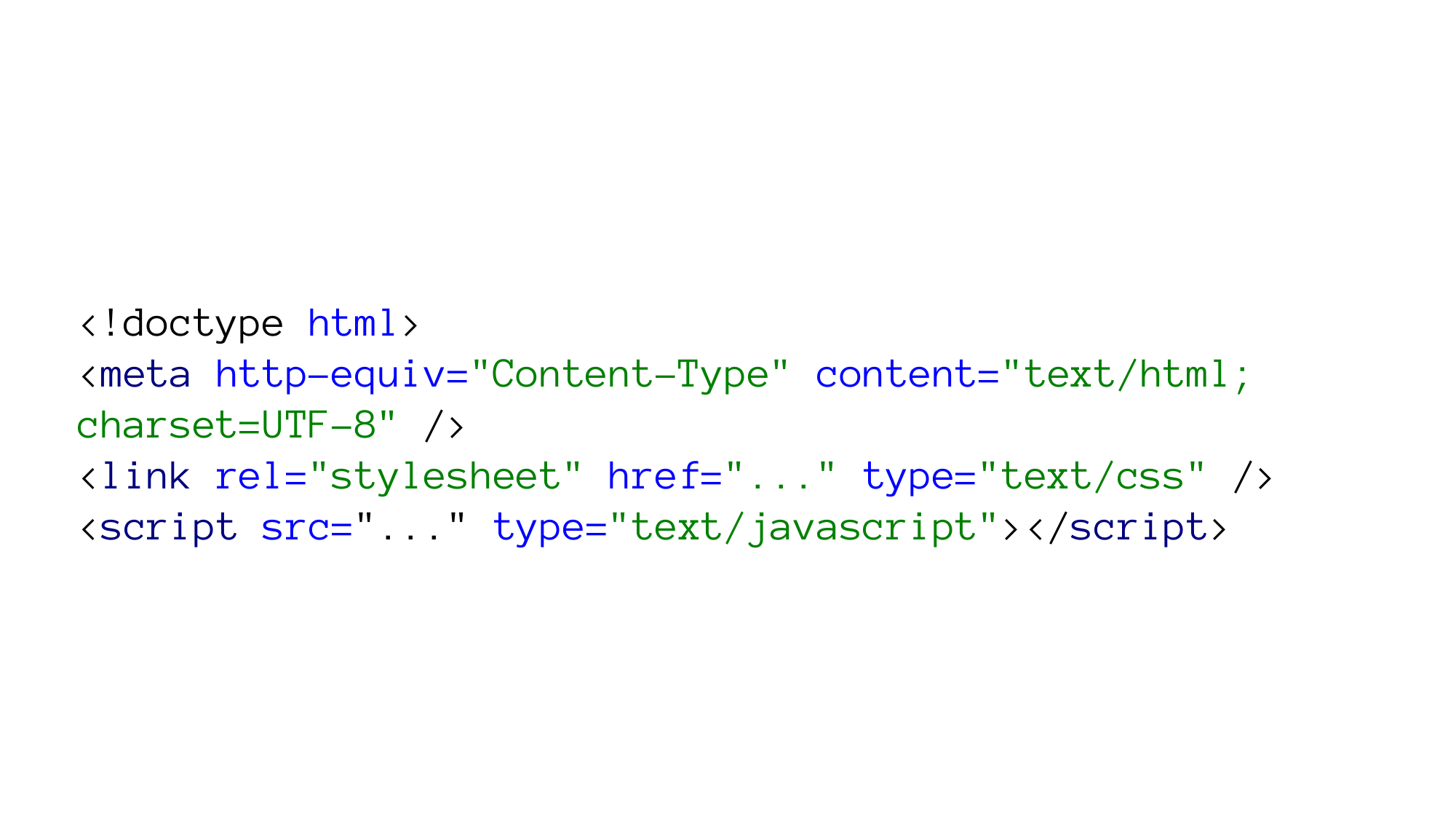

<!doctype html>
<meta http-equiv="Content-Type" content="text/html; charset=UTF-8" />
<link rel="stylesheet" href="..." type="text/css" />
<script src="..." type="text/javascript"></script>